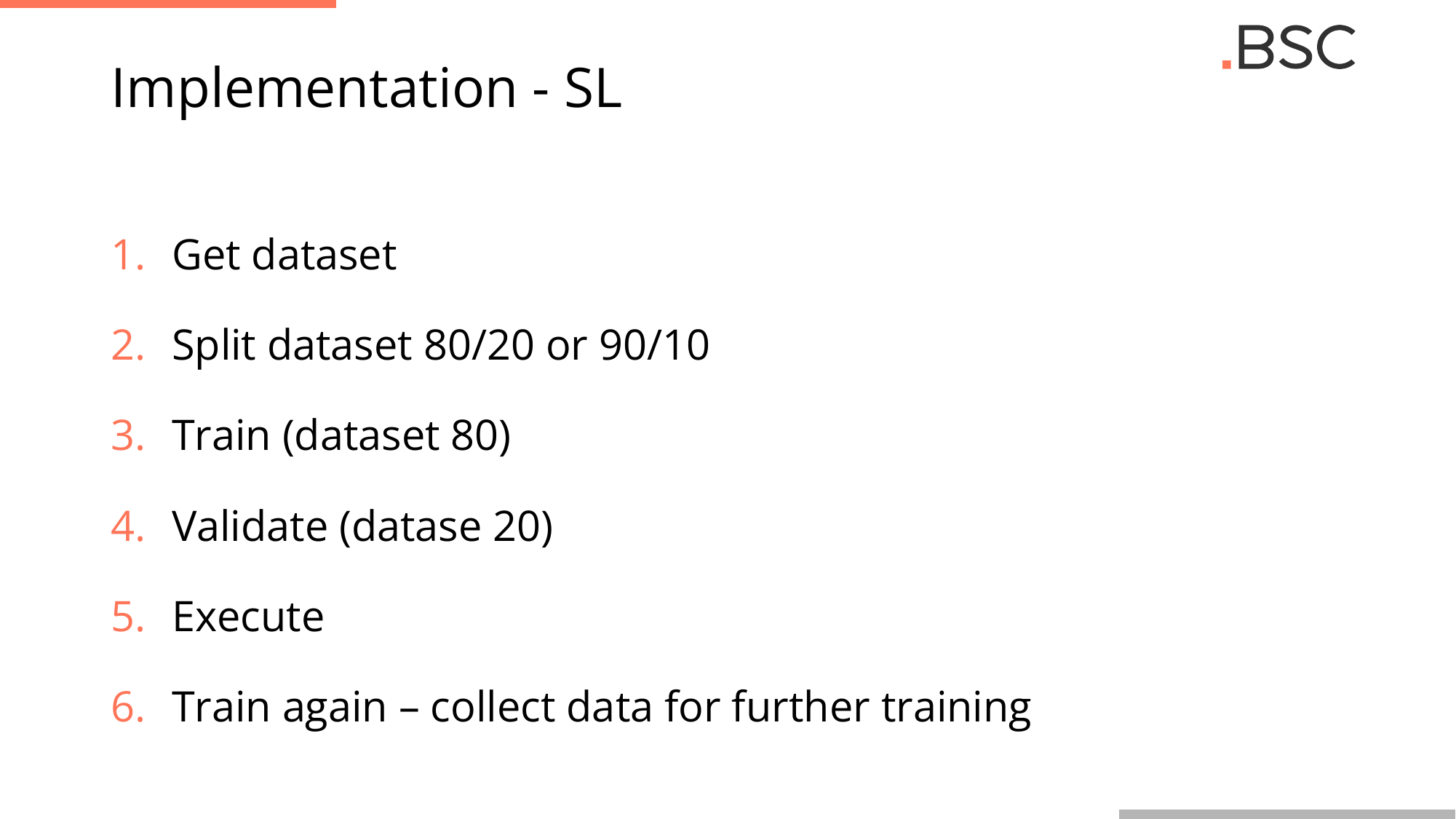

# Implementation - SL
Get dataset
Split dataset 80/20 or 90/10
Train (dataset 80)
Validate (datase 20)
Execute
Train again – collect data for further training